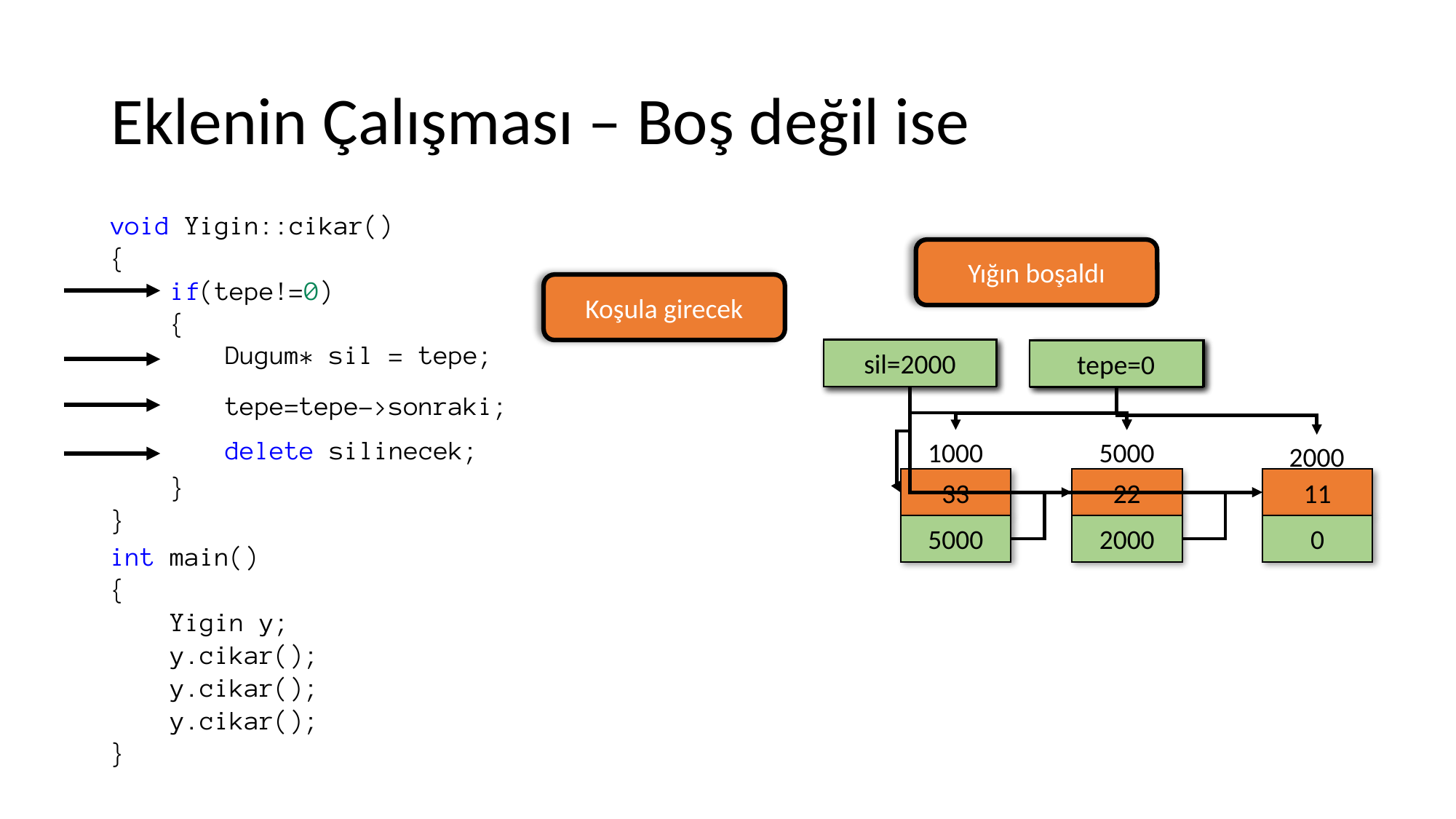

# Eklenin Çalışması – Boş değil ise
void Yigin::cikar()
{
    if(tepe!=0)
    {

    }
}
Yığın boşaldı
Koşula girecek
Dugum* sil = tepe;
sil=5000
tepe=2000
sil=2000
sil=1000
tepe=5000
tepe=0
tepe=1000
tepe=tepe->sonraki;
delete silinecek;
1000
5000
2000
33
22
11
5000
2000
0
int main()
{
    Yigin y;
    y.cikar();
    y.cikar();
    y.cikar();
}